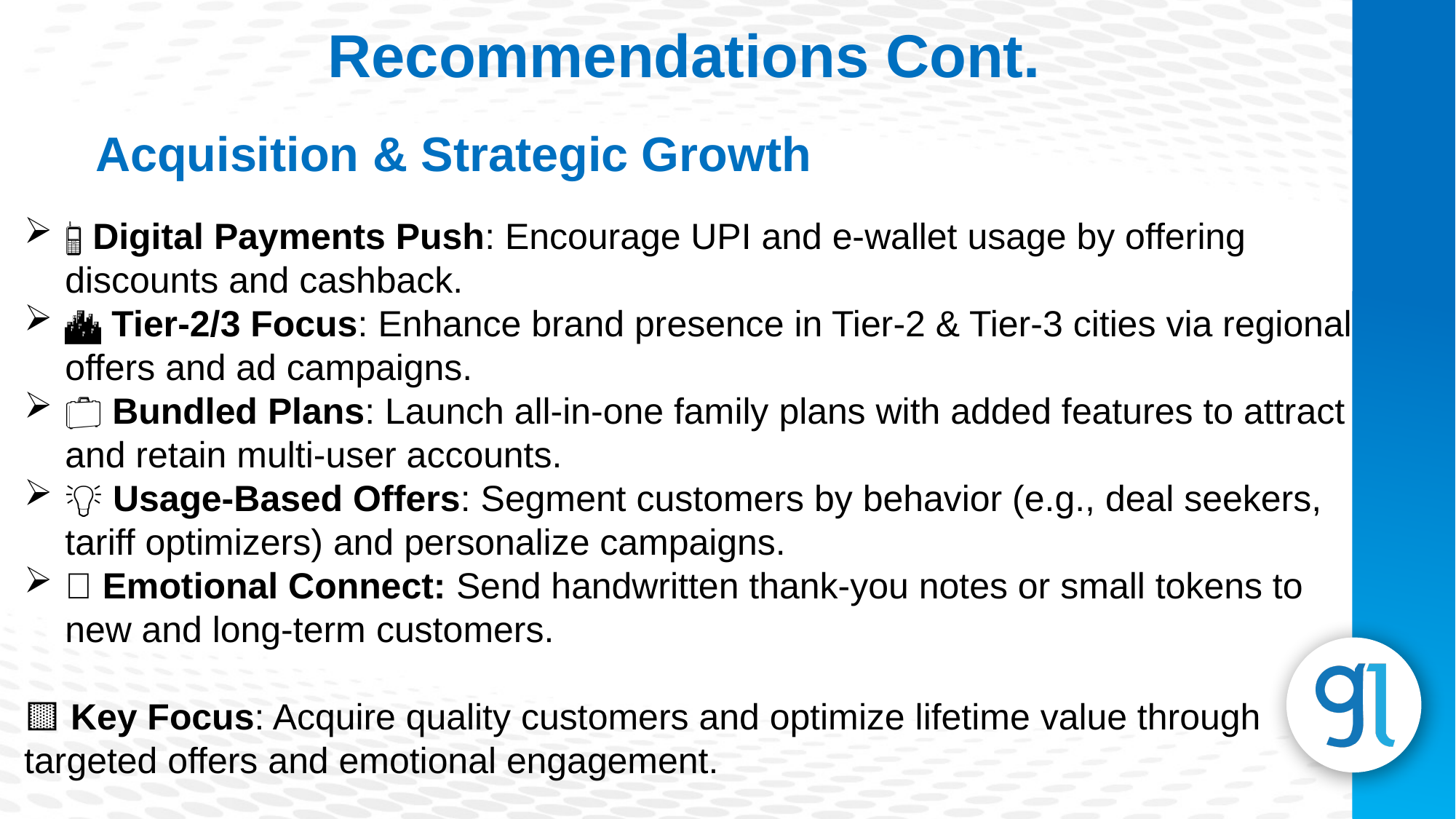

Recommendations Cont.
Acquisition & Strategic Growth

📱 Digital Payments Push: Encourage UPI and e-wallet usage by offering discounts and cashback.
🏙️ Tier-2/3 Focus: Enhance brand presence in Tier-2 & Tier-3 cities via regional offers and ad campaigns.
💼 Bundled Plans: Launch all-in-one family plans with added features to attract and retain multi-user accounts.
💡 Usage-Based Offers: Segment customers by behavior (e.g., deal seekers, tariff optimizers) and personalize campaigns.
🧾 Emotional Connect: Send handwritten thank-you notes or small tokens to new and long-term customers.

🟨 Key Focus: Acquire quality customers and optimize lifetime value through targeted offers and emotional engagement.